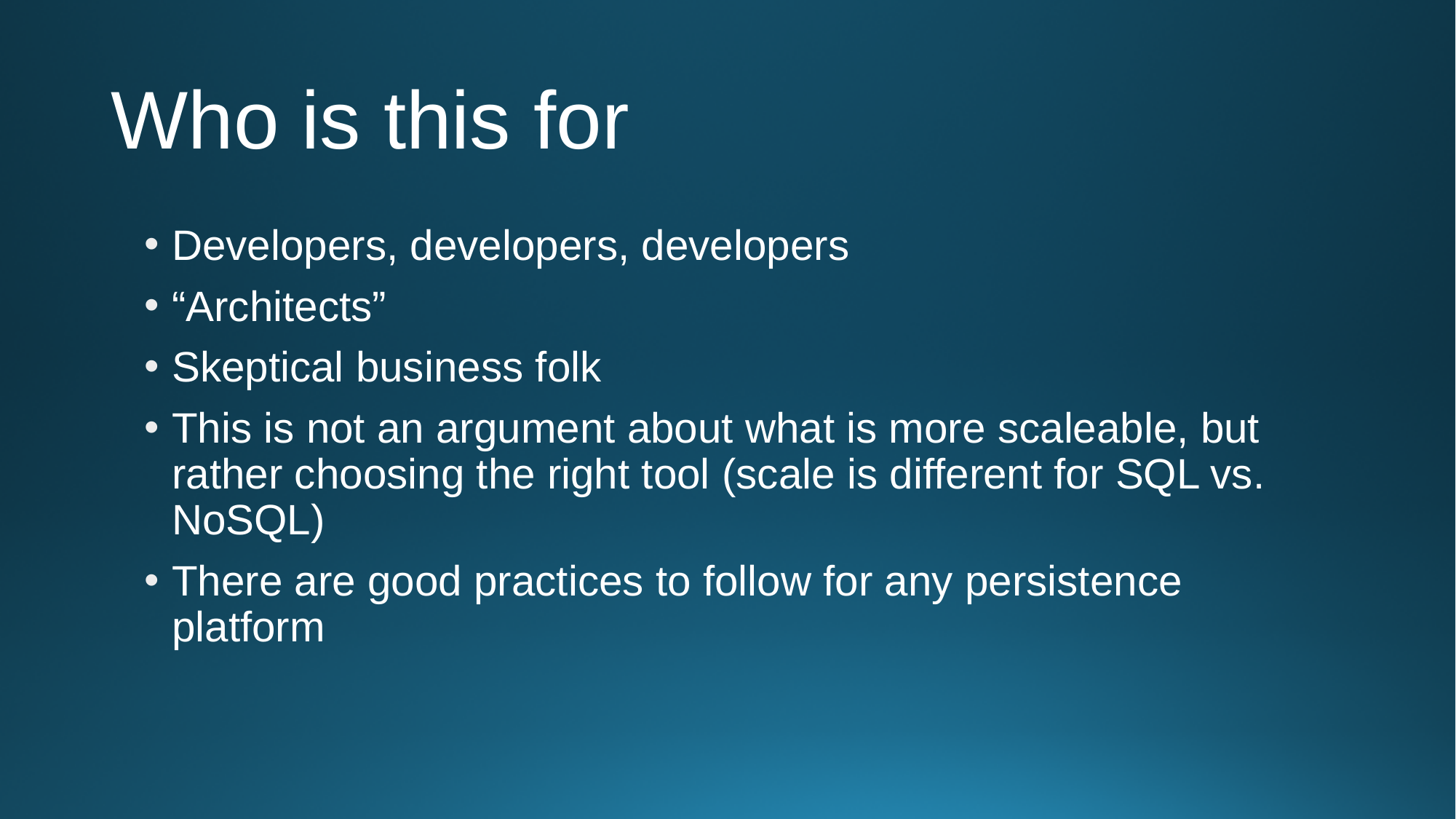

# Who is this for
Developers, developers, developers
“Architects”
Skeptical business folk
This is not an argument about what is more scaleable, but rather choosing the right tool (scale is different for SQL vs. NoSQL)
There are good practices to follow for any persistence platform